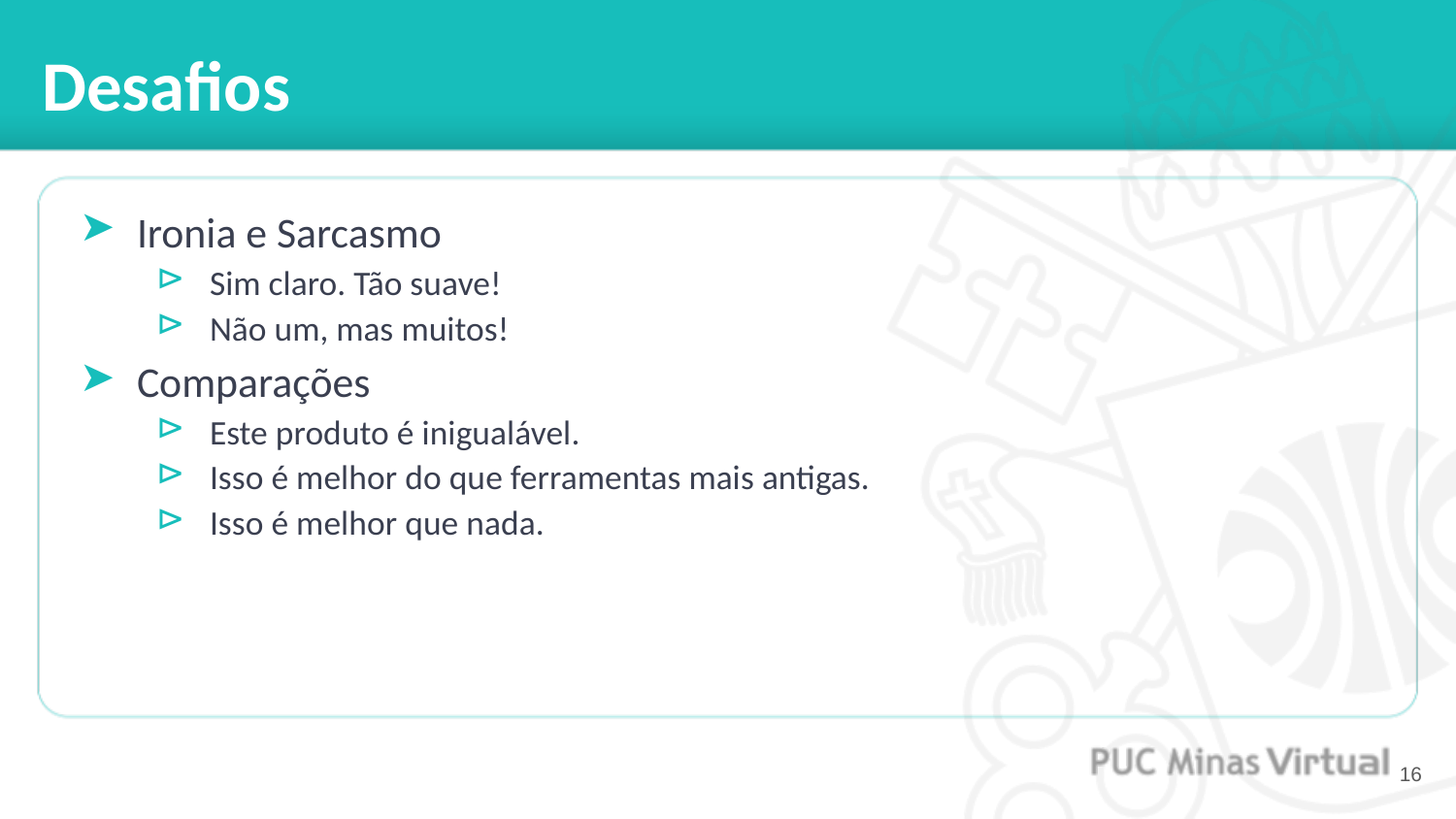

# Desafios
Ironia e Sarcasmo
Sim claro. Tão suave!
Não um, mas muitos!
Comparações
Este produto é inigualável.
Isso é melhor do que ferramentas mais antigas.
Isso é melhor que nada.

16